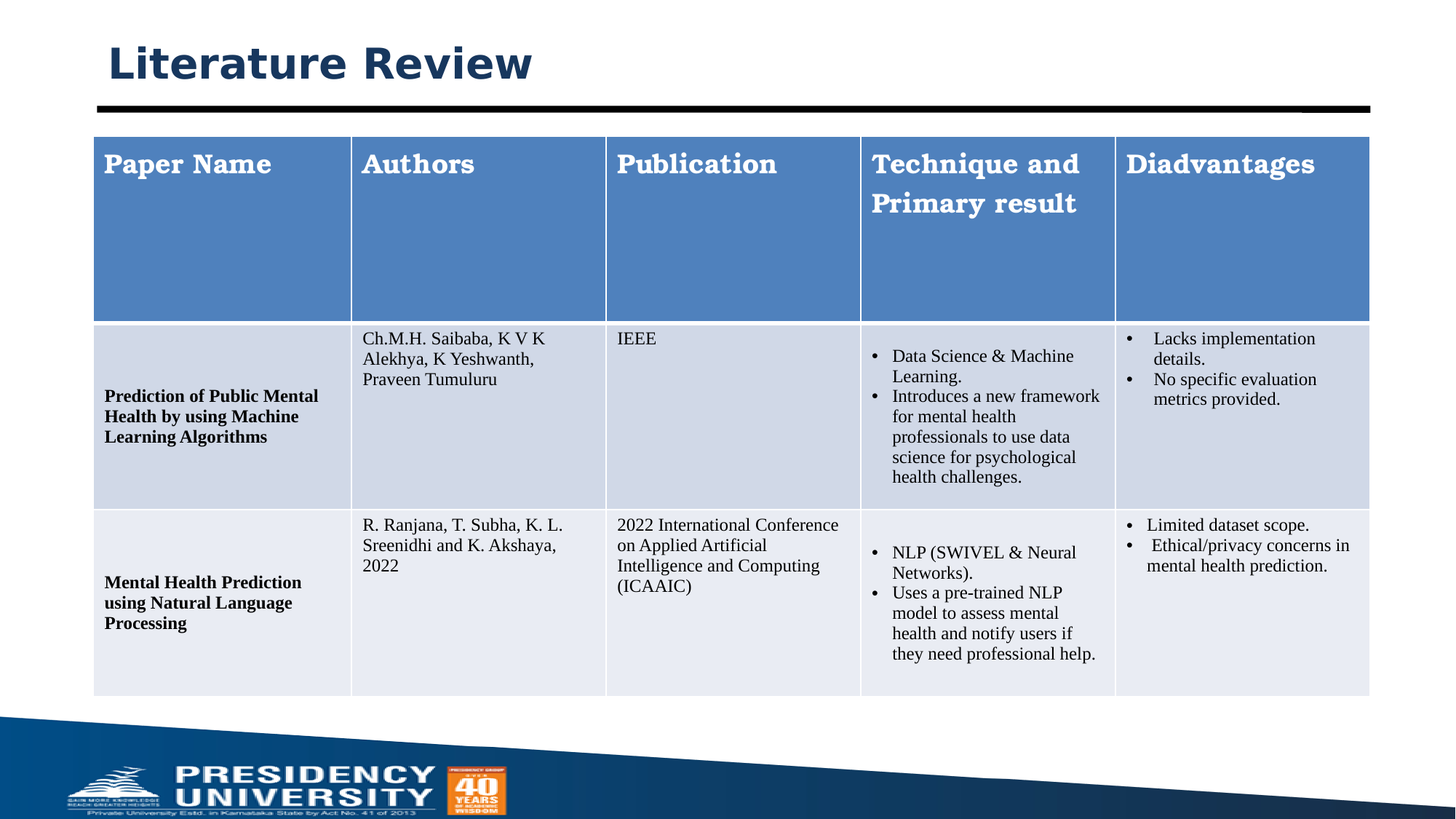

# Literature Review
| Paper Name | Authors | Publication | Technique and Primary result | Diadvantages |
| --- | --- | --- | --- | --- |
| Prediction of Public Mental Health by using Machine Learning Algorithms | Ch.M.H. Saibaba, K V K Alekhya, K Yeshwanth, Praveen Tumuluru | IEEE | Data Science & Machine Learning. Introduces a new framework for mental health professionals to use data science for psychological health challenges. | Lacks implementation details. No specific evaluation metrics provided. |
| Mental Health Prediction using Natural Language Processing | R. Ranjana, T. Subha, K. L. Sreenidhi and K. Akshaya, 2022 | 2022 International Conference on Applied Artificial Intelligence and Computing (ICAAIC) | NLP (SWIVEL & Neural Networks). Uses a pre-trained NLP model to assess mental health and notify users if they need professional help. | Limited dataset scope. Ethical/privacy concerns in mental health prediction. |